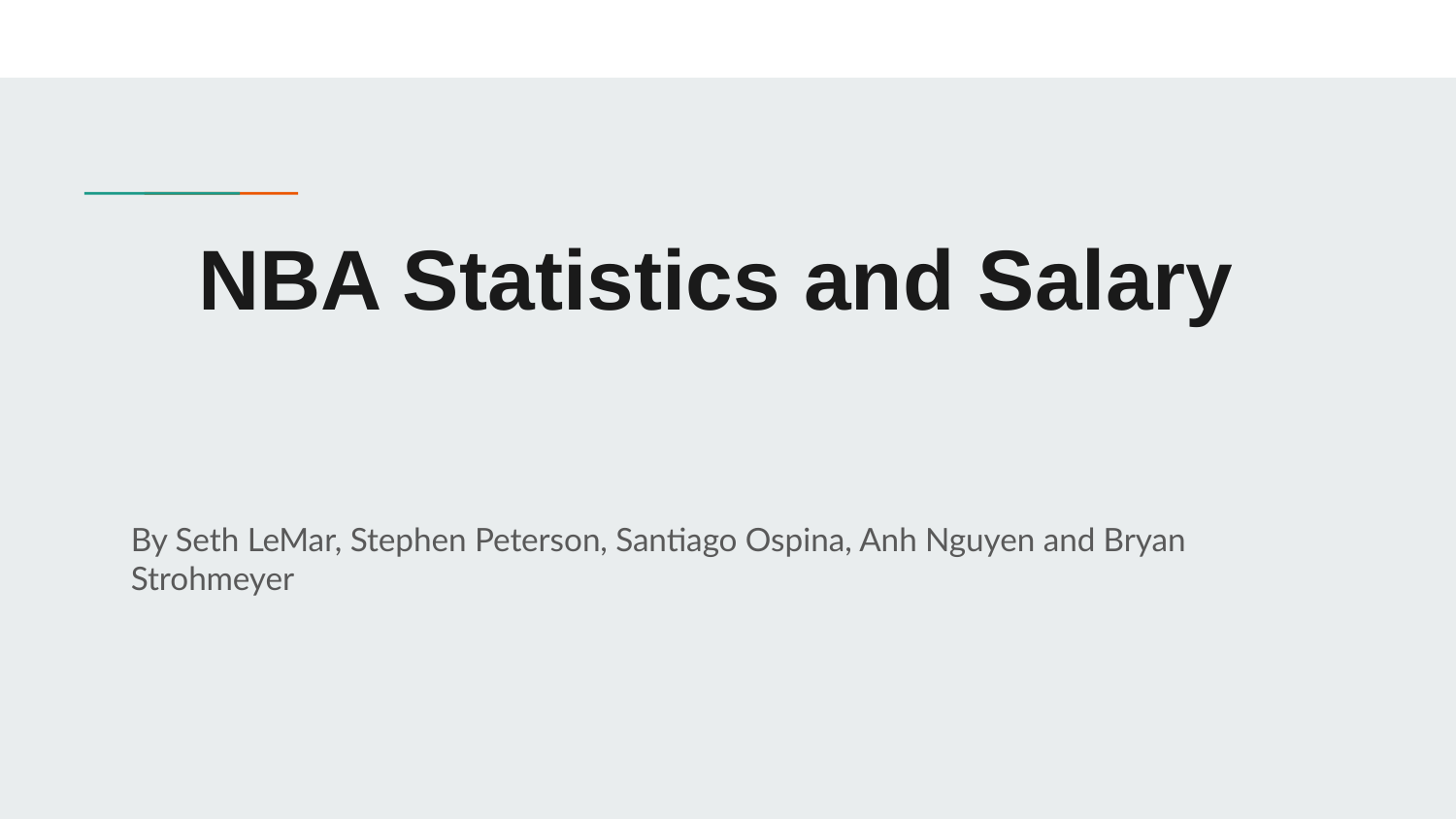

# NBA Statistics and Salary
By Seth LeMar, Stephen Peterson, Santiago Ospina, Anh Nguyen and Bryan Strohmeyer